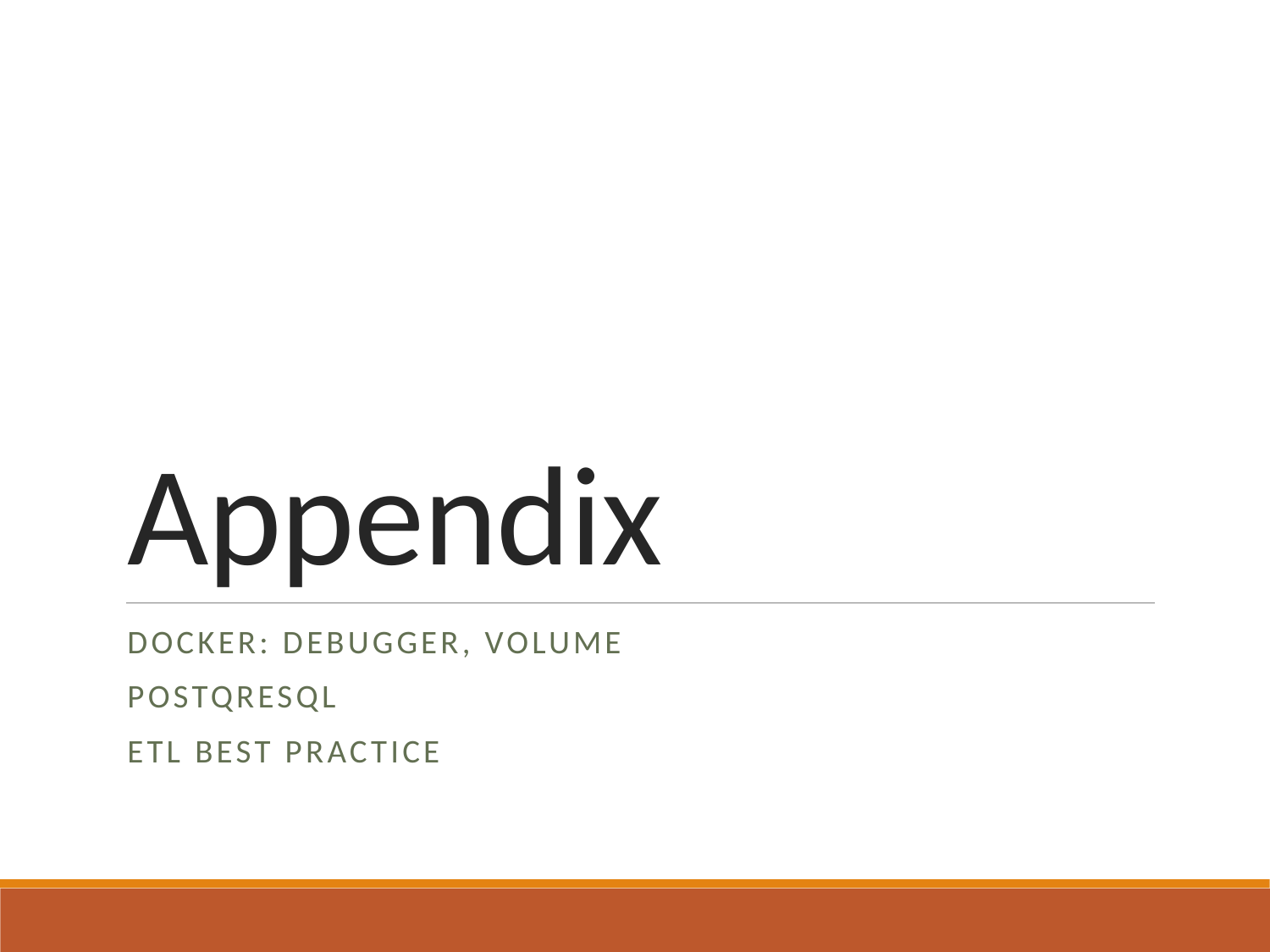

# Appendix
Docker: debugger, volume
Postqresql
ETL best practice